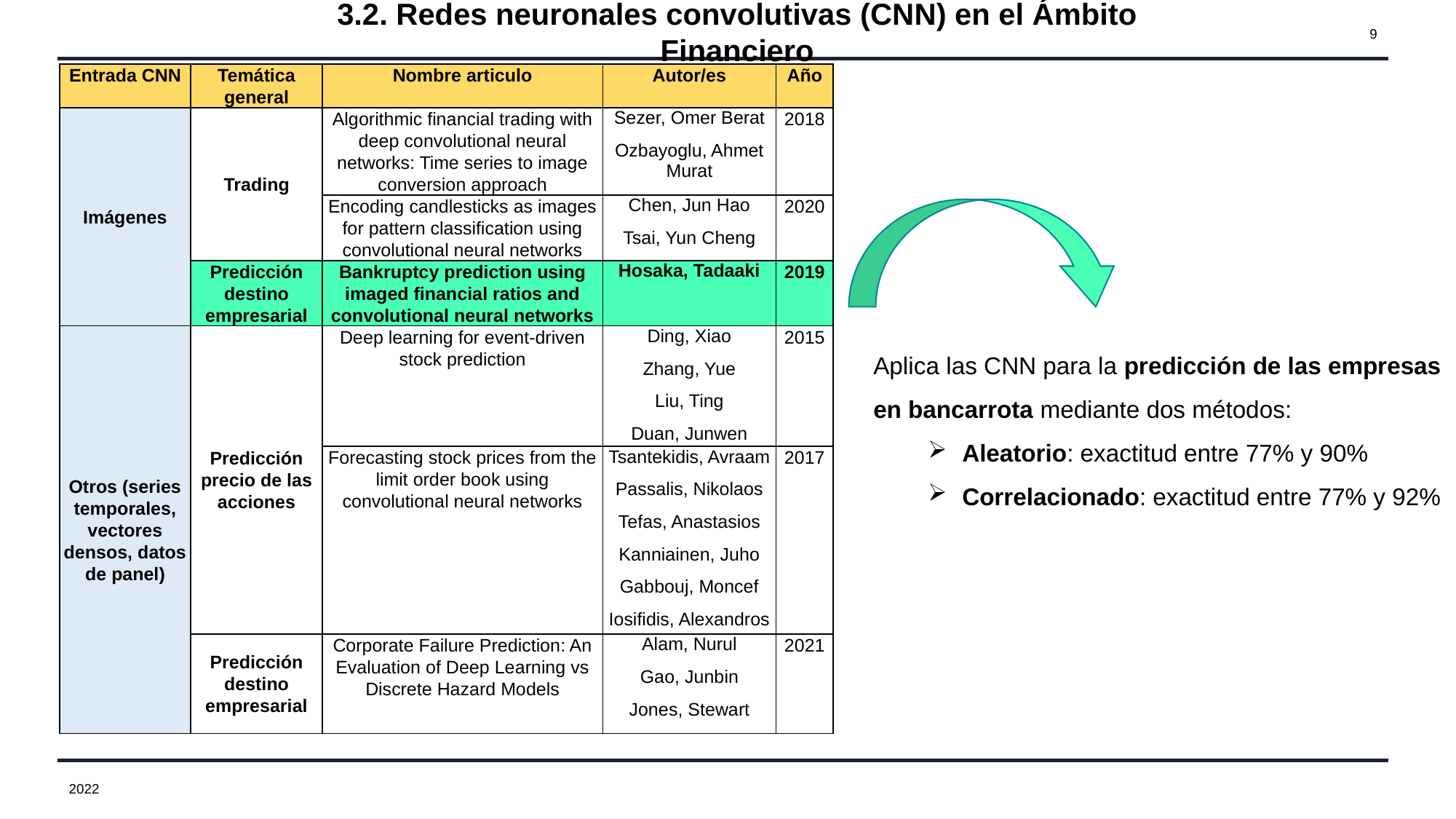

# 3.2. Redes neuronales convolutivas (CNN) en el Ámbito Financiero
9
| Entrada CNN | Temática general | Nombre articulo | Autor/es | Año |
| --- | --- | --- | --- | --- |
| Imágenes | Trading | Algorithmic financial trading with deep convolutional neural networks: Time series to image conversion approach | Sezer, Omer Berat Ozbayoglu, Ahmet Murat | 2018 |
|  |  | Encoding candlesticks as images for pattern classification using convolutional neural networks | Chen, Jun Hao Tsai, Yun Cheng | 2020 |
|  | Predicción destino empresarial | Bankruptcy prediction using imaged financial ratios and convolutional neural networks | Hosaka, Tadaaki | 2019 |
| Otros (series temporales, vectores densos, datos de panel) | Predicción precio de las acciones | Deep learning for event-driven stock prediction | Ding, Xiao Zhang, Yue Liu, Ting Duan, Junwen | 2015 |
|  |  | Forecasting stock prices from the limit order book using convolutional neural networks | Tsantekidis, Avraam Passalis, Nikolaos Tefas, Anastasios Kanniainen, Juho Gabbouj, Moncef Iosifidis, Alexandros | 2017 |
|  | Predicción destino empresarial | Corporate Failure Prediction: An Evaluation of Deep Learning vs Discrete Hazard Models | Alam, Nurul Gao, Junbin Jones, Stewart | 2021 |

Aplica las CNN para la predicción de las empresas en bancarrota mediante dos métodos:
Aleatorio: exactitud entre 77% y 90%
Correlacionado: exactitud entre 77% y 92%
2022